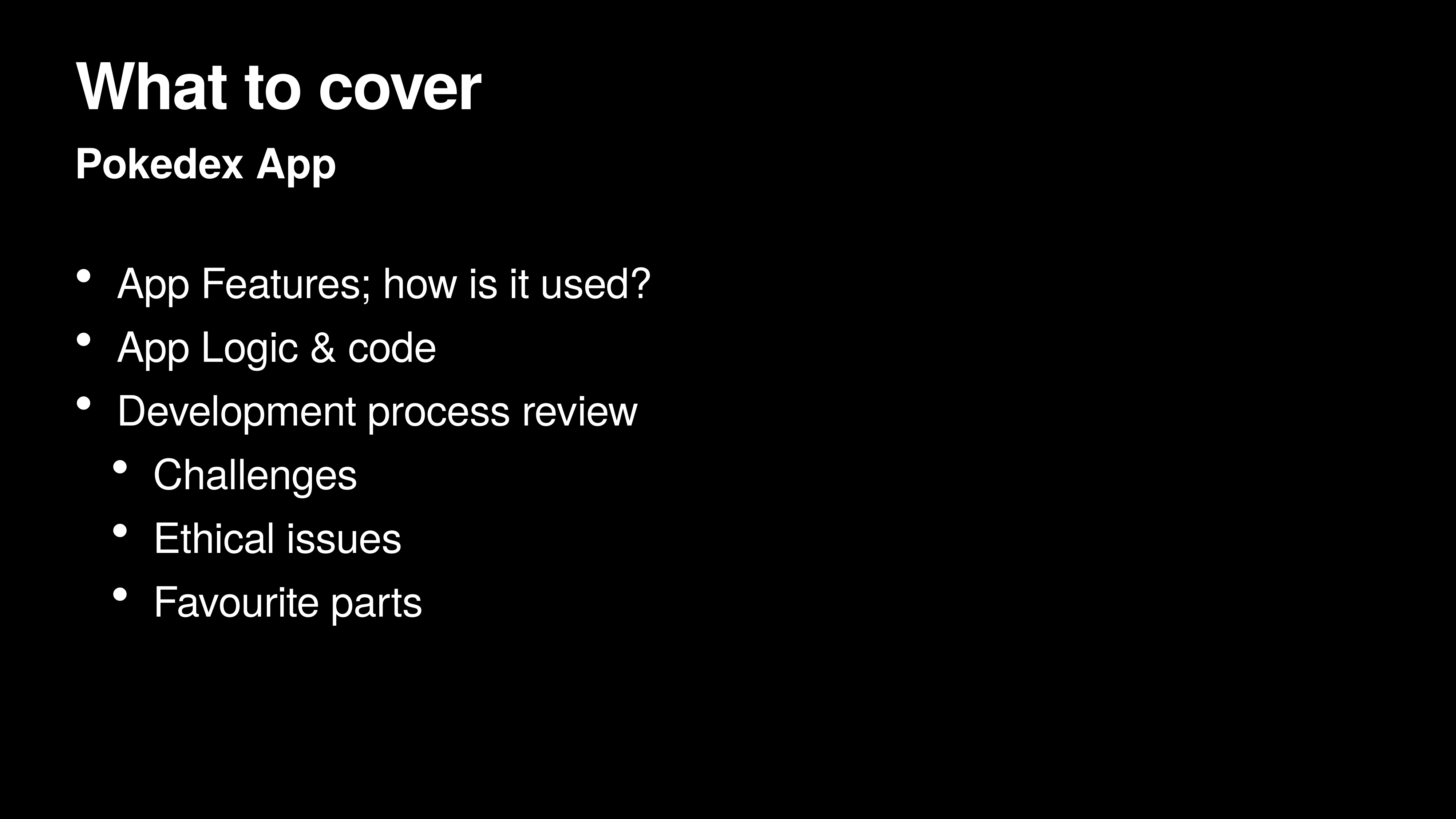

# What to cover
Pokedex App
App Features; how is it used?
App Logic & code
Development process review
Challenges
Ethical issues
Favourite parts